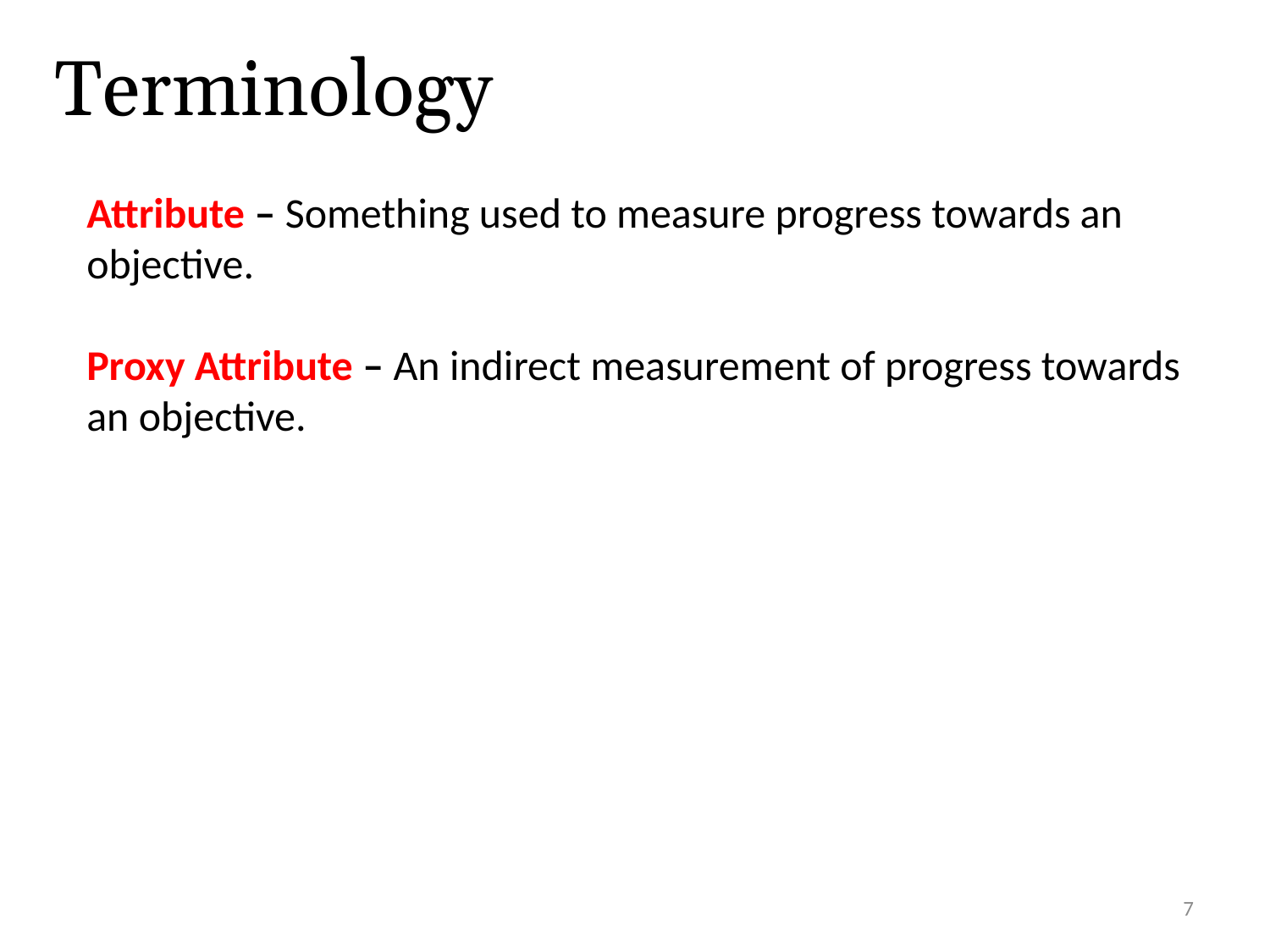

Terminology
Attribute – Something used to measure progress towards an objective.

Proxy Attribute – An indirect measurement of progress towards an objective.
7